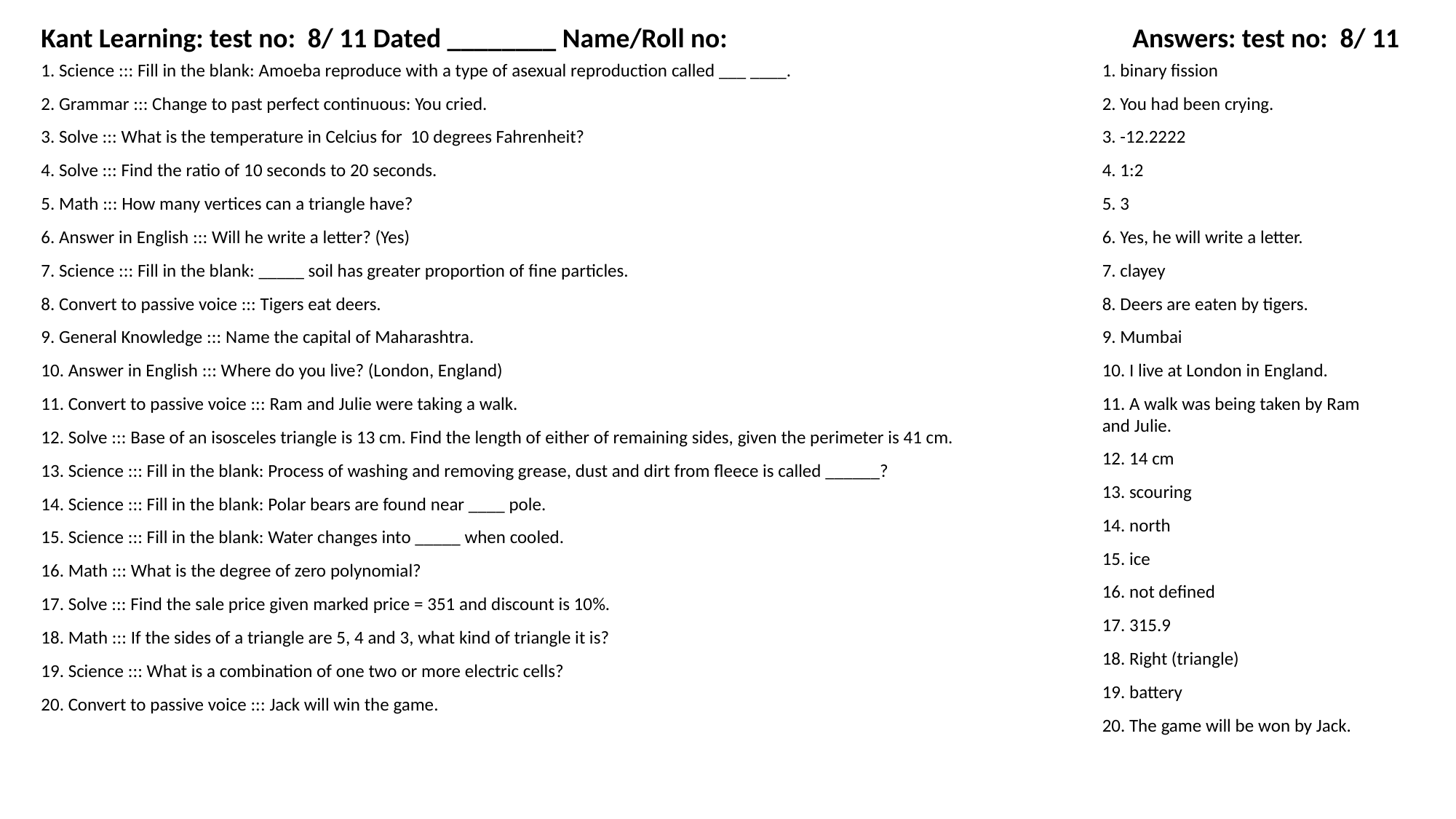

Kant Learning: test no:  8/ 11 Dated ________ Name/Roll no:
Answers: test no:  8/ 11
1. Science ::: Fill in the blank: Amoeba reproduce with a type of asexual reproduction called ___ ____.
1. binary fission
2. Grammar ::: Change to past perfect continuous: You cried.
2. You had been crying.
3. Solve ::: What is the temperature in Celcius for  10 degrees Fahrenheit?
3. -12.2222
4. Solve ::: Find the ratio of 10 seconds to 20 seconds.
4. 1:2
5. Math ::: How many vertices can a triangle have?
5. 3
6. Answer in English ::: Will he write a letter? (Yes)
6. Yes, he will write a letter.
7. Science ::: Fill in the blank: _____ soil has greater proportion of fine particles.
7. clayey
8. Convert to passive voice ::: Tigers eat deers.
8. Deers are eaten by tigers.
9. General Knowledge ::: Name the capital of Maharashtra.
9. Mumbai
10. Answer in English ::: Where do you live? (London, England)
10. I live at London in England.
11. Convert to passive voice ::: Ram and Julie were taking a walk.
11. A walk was being taken by Ram and Julie.
12. Solve ::: Base of an isosceles triangle is 13 cm. Find the length of either of remaining sides, given the perimeter is 41 cm.
12. 14 cm
13. Science ::: Fill in the blank: Process of washing and removing grease, dust and dirt from fleece is called ______?
13. scouring
14. Science ::: Fill in the blank: Polar bears are found near ____ pole.
14. north
15. Science ::: Fill in the blank: Water changes into _____ when cooled.
15. ice
16. Math ::: What is the degree of zero polynomial?
16. not defined
17. Solve ::: Find the sale price given marked price = 351 and discount is 10%.
17. 315.9
18. Math ::: If the sides of a triangle are 5, 4 and 3, what kind of triangle it is?
18. Right (triangle)
19. Science ::: What is a combination of one two or more electric cells?
19. battery
20. Convert to passive voice ::: Jack will win the game.
20. The game will be won by Jack.